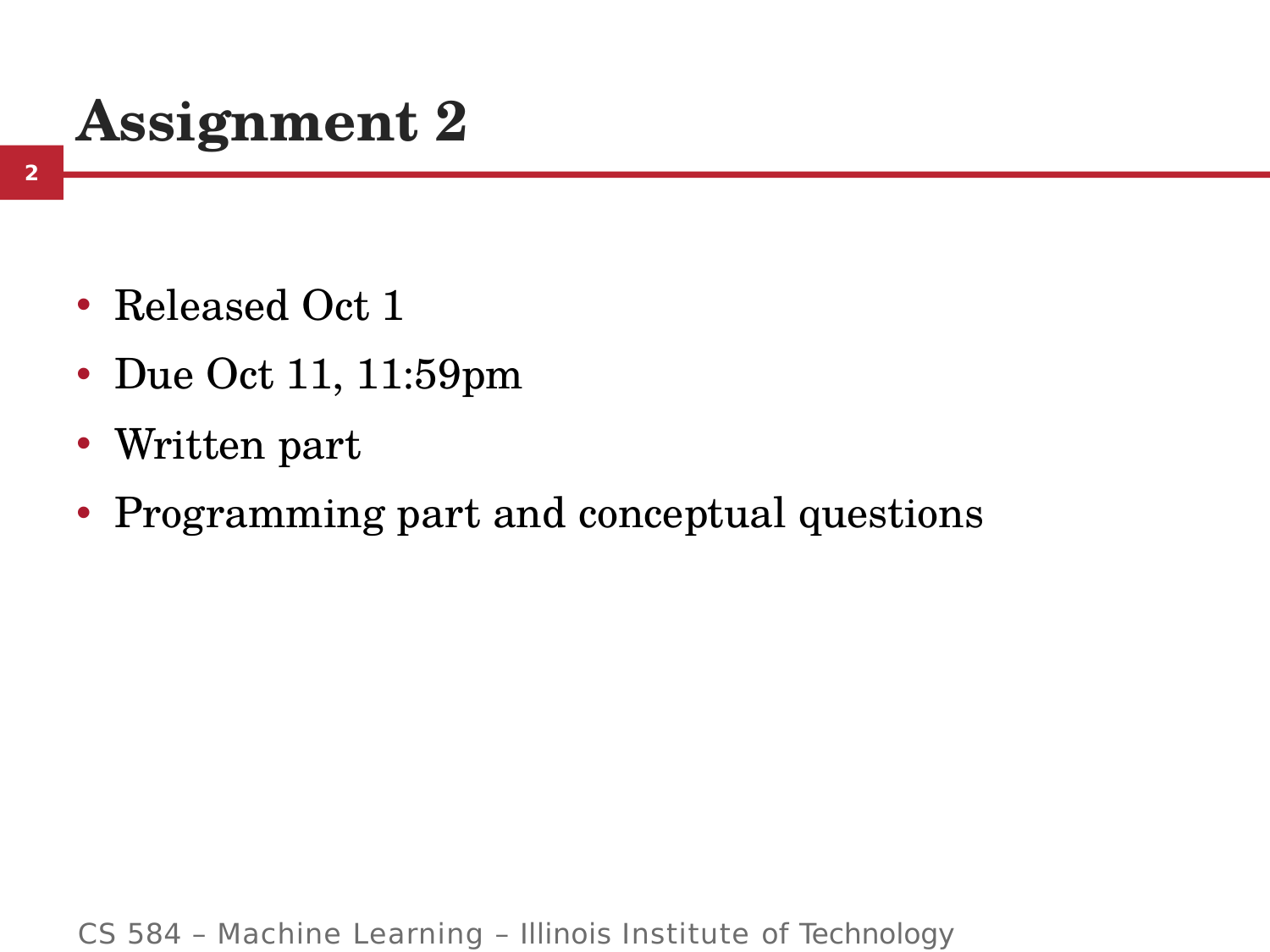

# Assignment 2

Released Oct 1
Due Oct 11, 11:59pm
Written part
Programming part and conceptual questions

CS 584 – Machine Learning – Illinois Institute of Technology